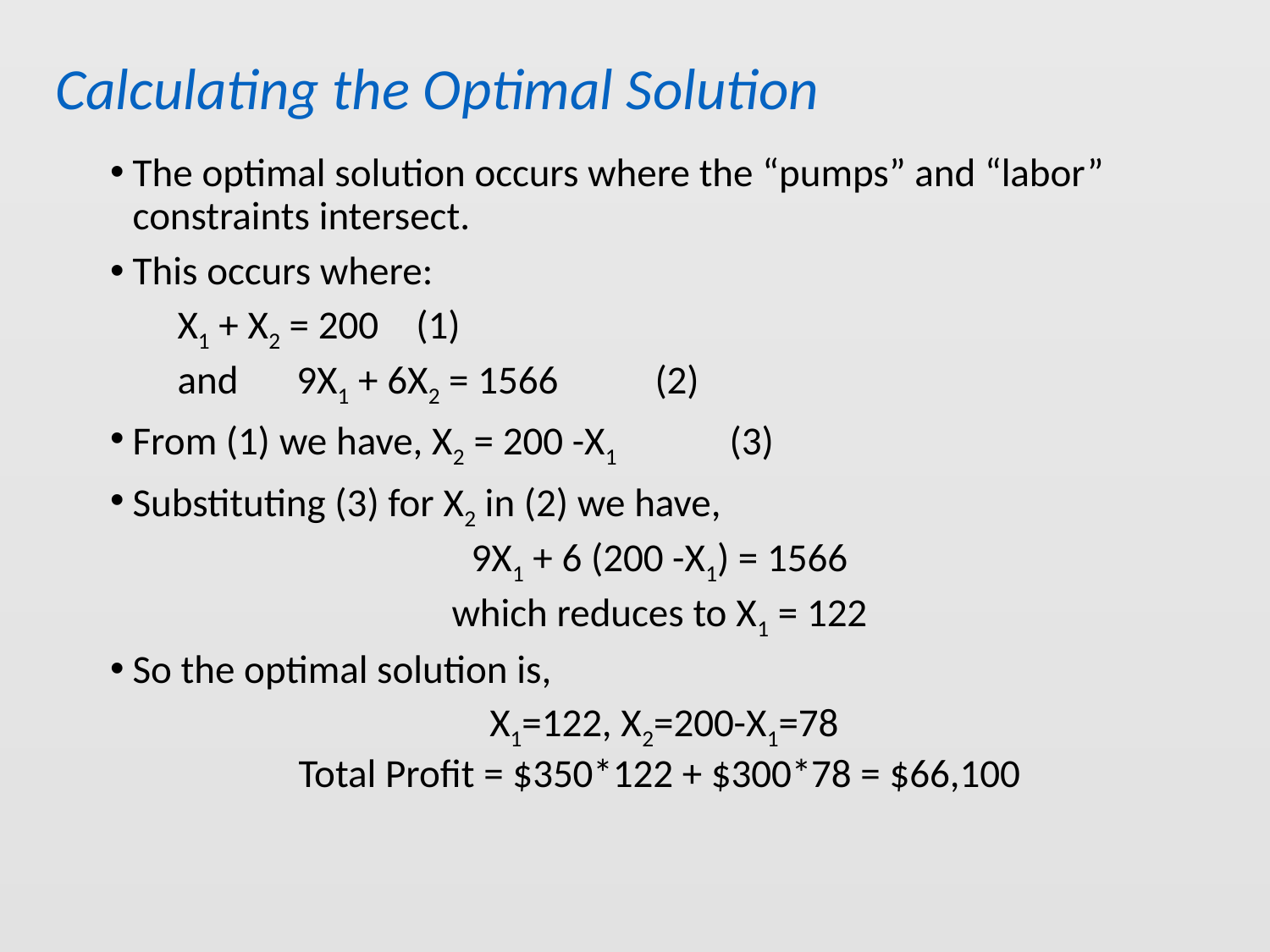

# Calculating the Optimal Solution
The optimal solution occurs where the “pumps” and “labor” constraints intersect.
This occurs where:
				X1 + X2 = 200 		(1)
			and 	9X1 + 6X2 = 1566		(2)
From (1) we have, X2 = 200 -X1		(3)
Substituting (3) for X2 in (2) we have,
9X1 + 6 (200 -X1) = 1566
which reduces to X1 = 122
So the optimal solution is,
 X1=122, X2=200-X1=78
Total Profit = $350*122 + $300*78 = $66,100